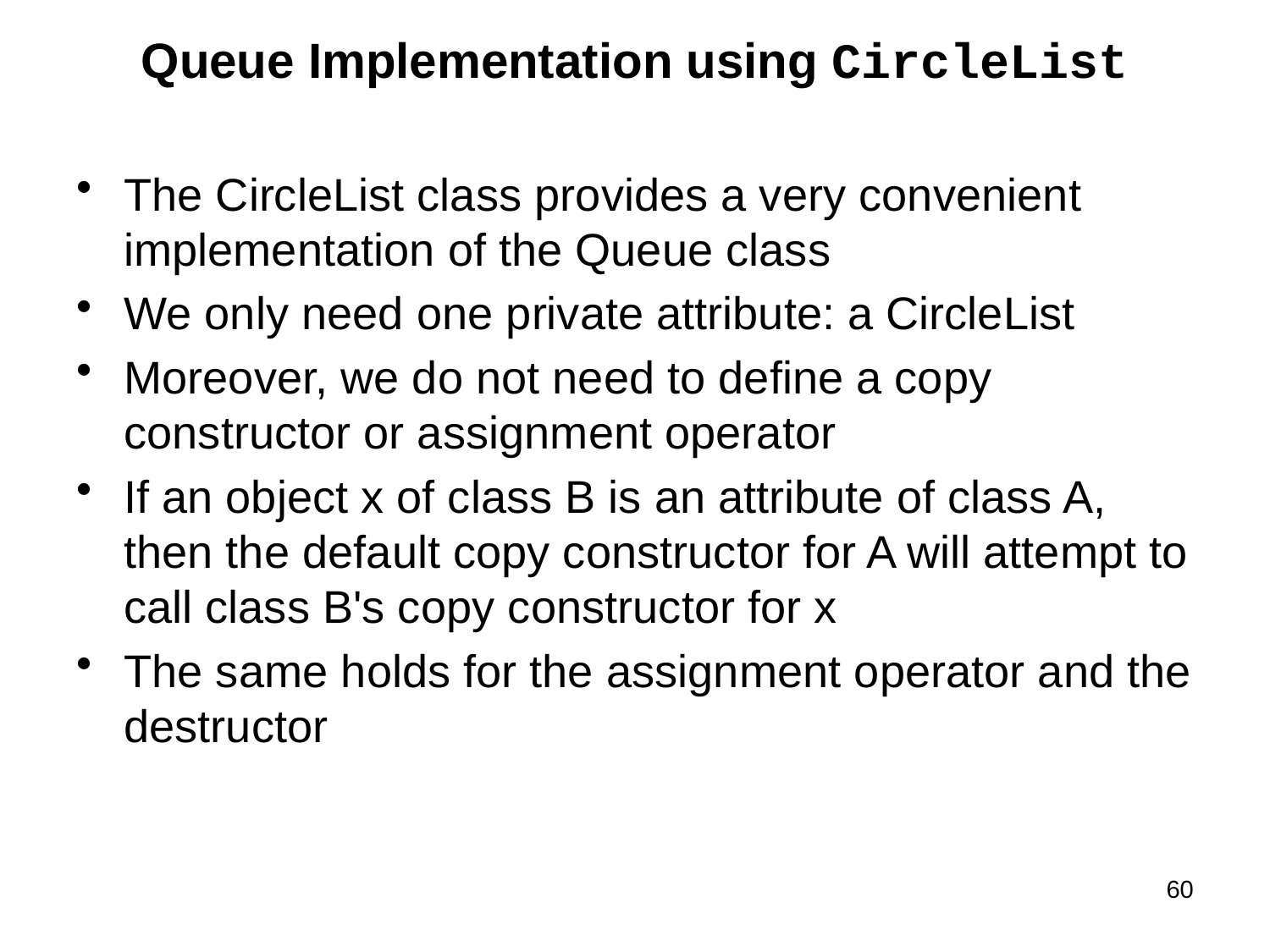

# Queue Implementation using CircleList
The CircleList class provides a very convenient implementation of the Queue class
We only need one private attribute: a CircleList
Moreover, we do not need to define a copy constructor or assignment operator
If an object x of class B is an attribute of class A, then the default copy constructor for A will attempt to call class B's copy constructor for x
The same holds for the assignment operator and the destructor
60